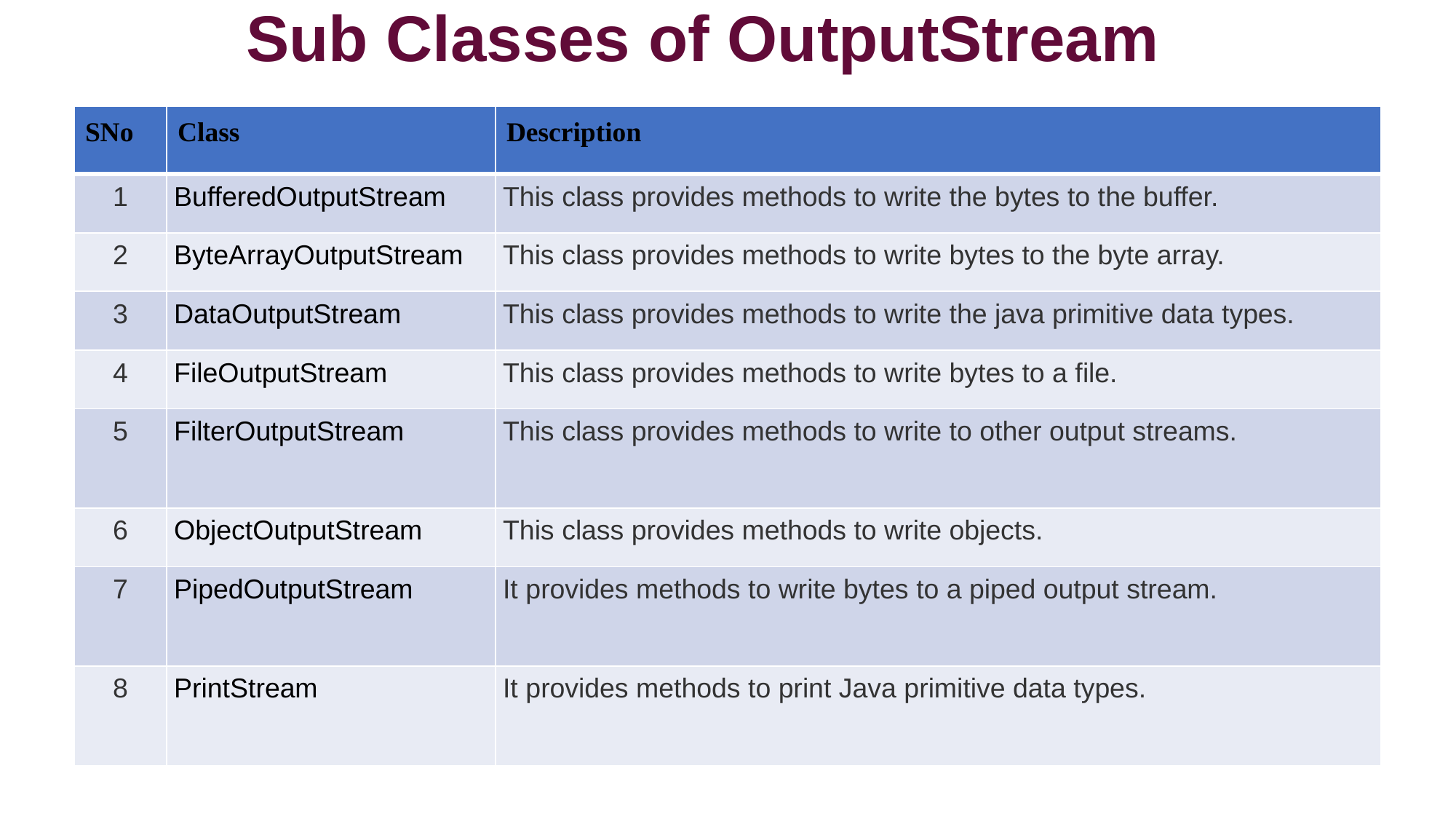

# Sub Classes of OutputStream
| SNo | Class | Description |
| --- | --- | --- |
| 1 | BufferedOutputStream | This class provides methods to write the bytes to the buffer. |
| 2 | ByteArrayOutputStream | This class provides methods to write bytes to the byte array. |
| 3 | DataOutputStream | This class provides methods to write the java primitive data types. |
| 4 | FileOutputStream | This class provides methods to write bytes to a file. |
| 5 | FilterOutputStream | This class provides methods to write to other output streams. |
| 6 | ObjectOutputStream | This class provides methods to write objects. |
| 7 | PipedOutputStream | It provides methods to write bytes to a piped output stream. |
| 8 | PrintStream | It provides methods to print Java primitive data types. |